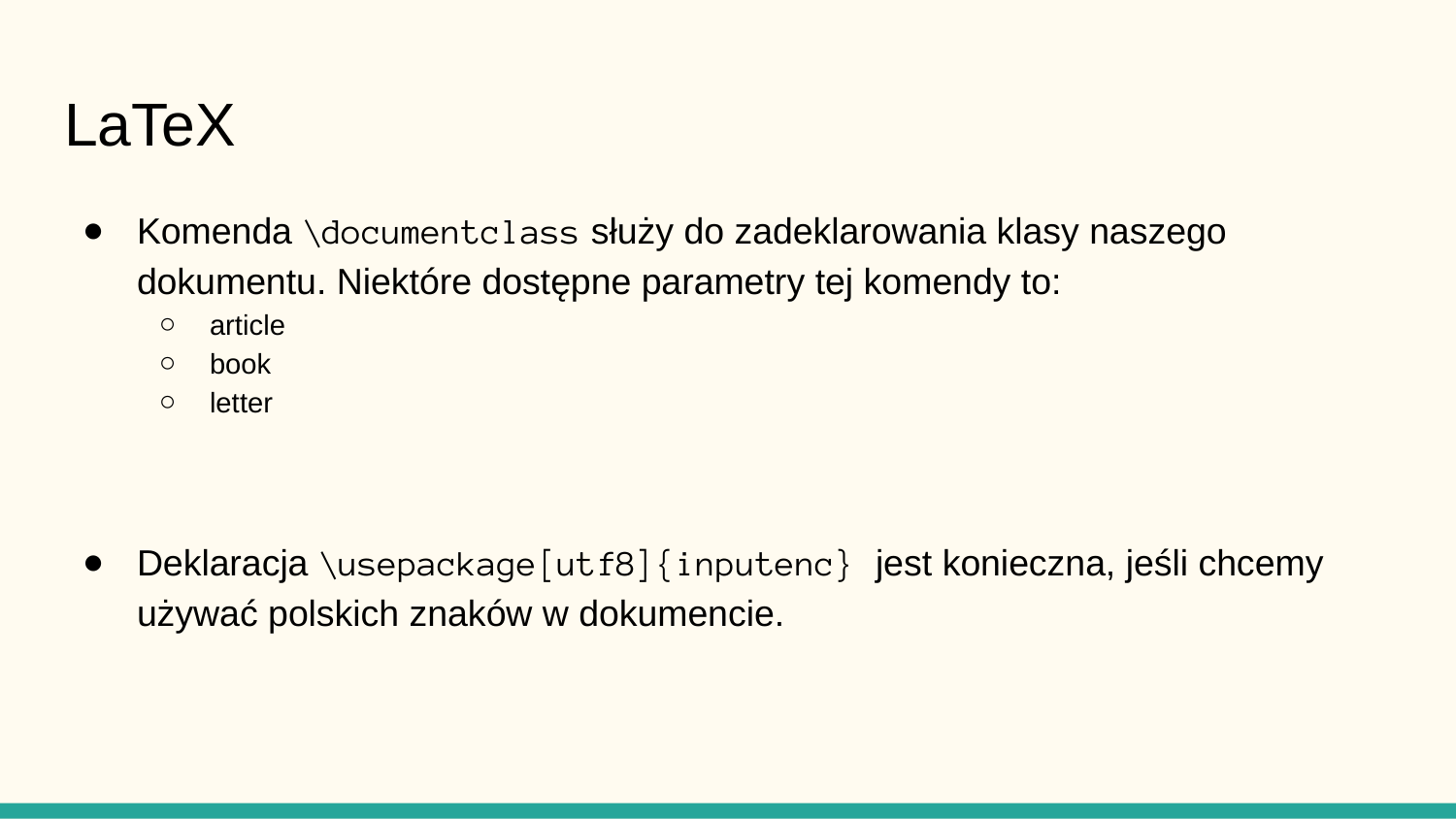

# LaTeX
Komenda \documentclass służy do zadeklarowania klasy naszego dokumentu. Niektóre dostępne parametry tej komendy to:
article
book
letter

Deklaracja \usepackage[utf8]{inputenc} jest konieczna, jeśli chcemy używać polskich znaków w dokumencie.